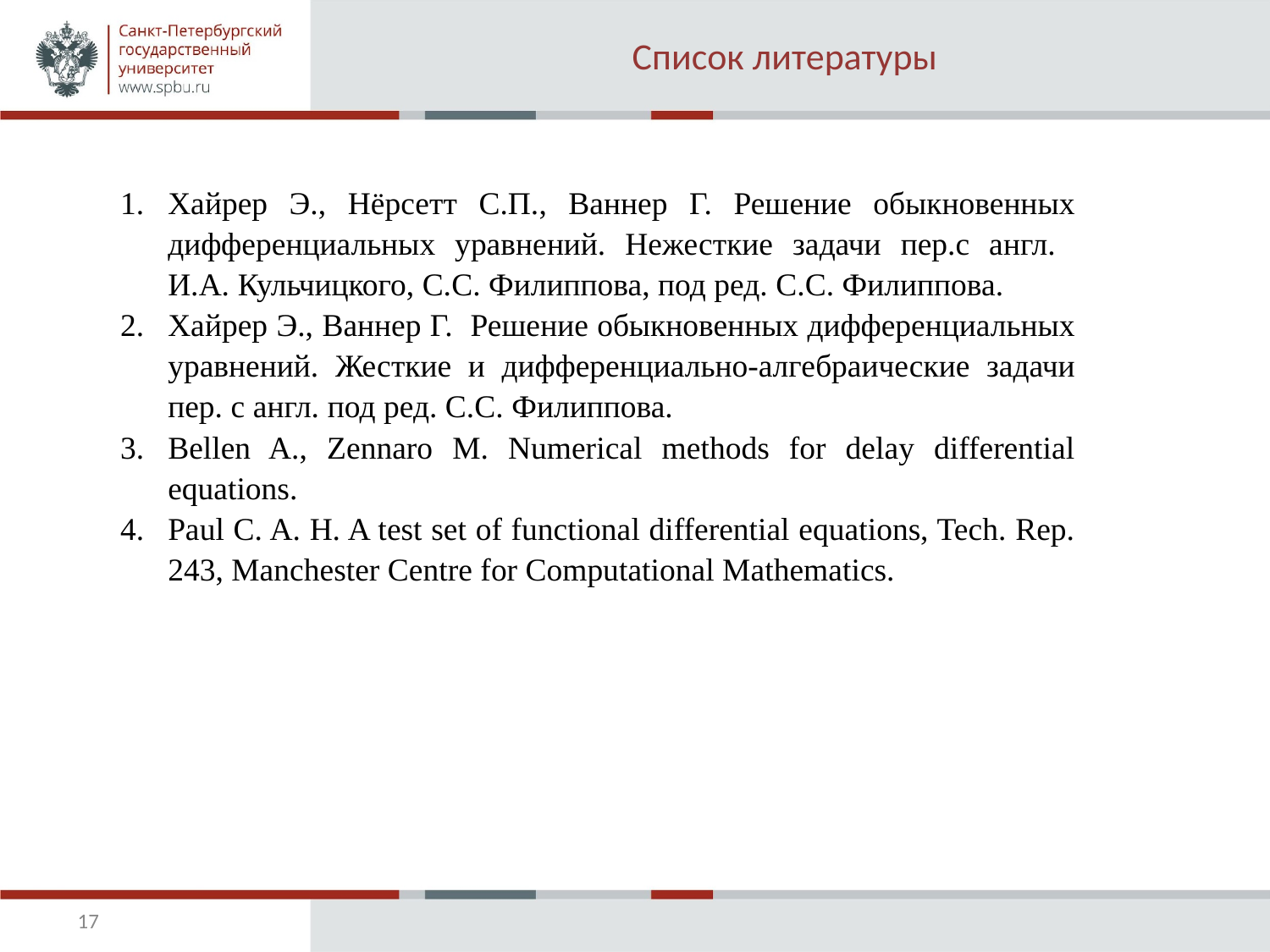

# Список литературы

Хайрер Э., Нёрсетт С.П., Ваннер Г. Решение обыкновенных дифференциальных уравнений. Нежесткие задачи пер.с англ.
И.А. Кульчицкого, С.C. Филиппова, под ред. С.C. Филиппова.
Хайрер Э., Ваннер Г.  Решение обыкновенных дифференциальных уравнений. Жесткие и дифференциально-алгебраические задачи пер. с англ. под ред. С.C. Филиппова.
Bellen A., Zennaro M. Numerical methods for delay differential equations.
Paul C. A. H. A test set of functional differential equations, Tech. Rep. 243, Manchester Centre for Computational Mathematics.
17